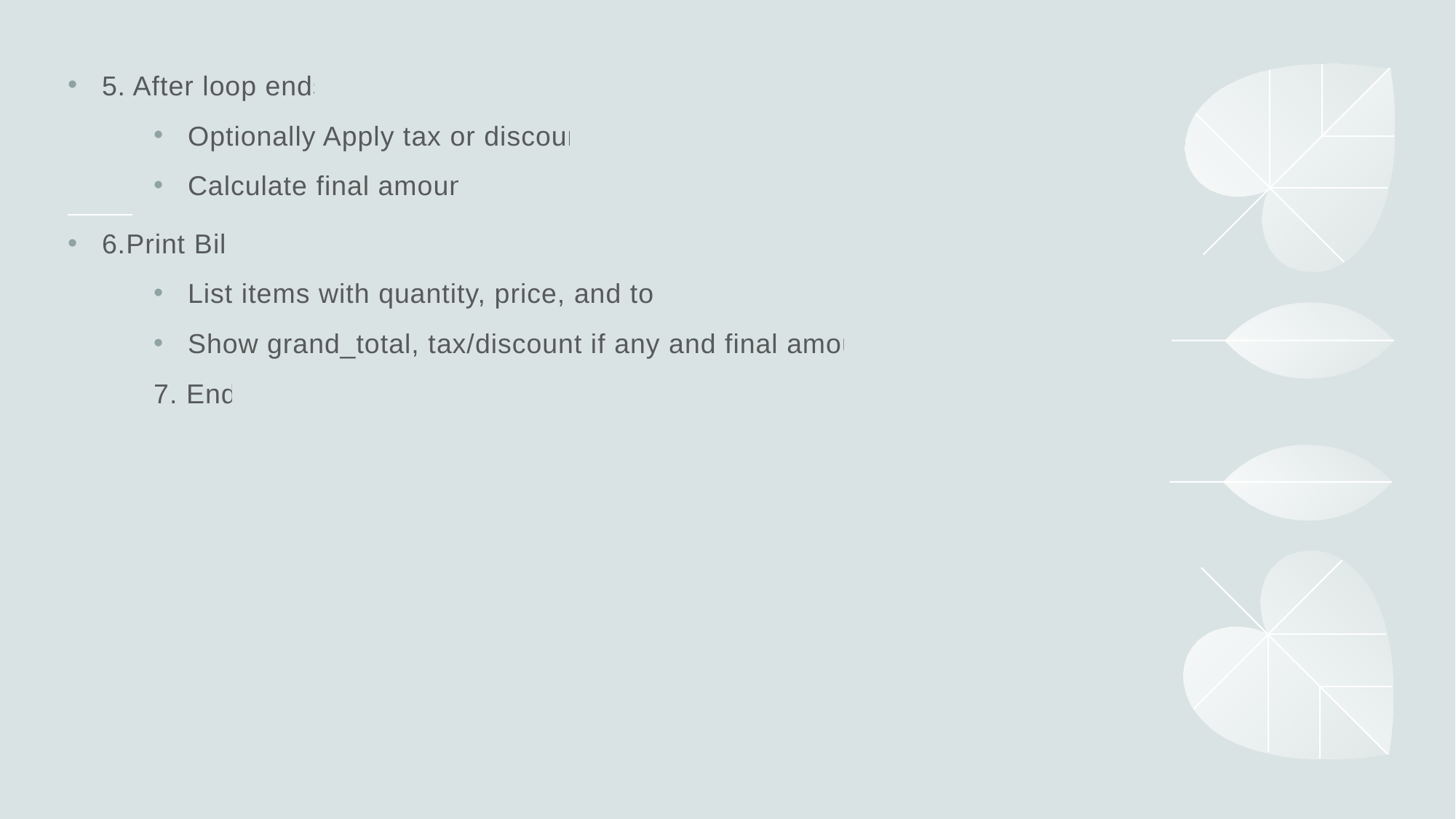

5. After loop ends
Optionally Apply tax or discount
Calculate final amount
6.Print Bill
List items with quantity, price, and total
Show grand_total, tax/discount if any and final amount
7. End